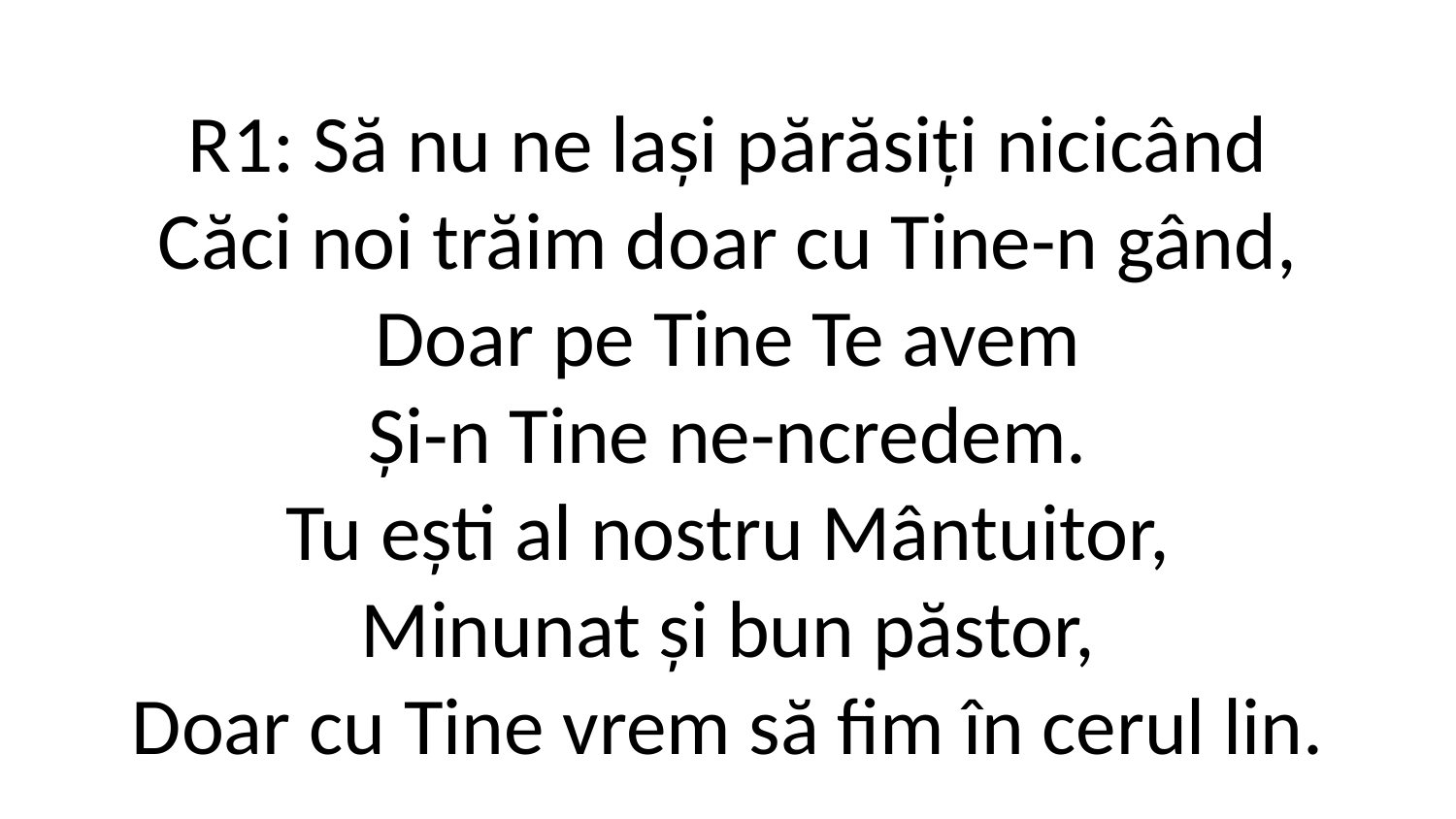

R1: Să nu ne lași părăsiți nicicând
Căci noi trăim doar cu Tine-n gând,
Doar pe Tine Te avem
Și-n Tine ne-ncredem.
Tu ești al nostru Mântuitor,
Minunat și bun păstor,
Doar cu Tine vrem să fim în cerul lin.